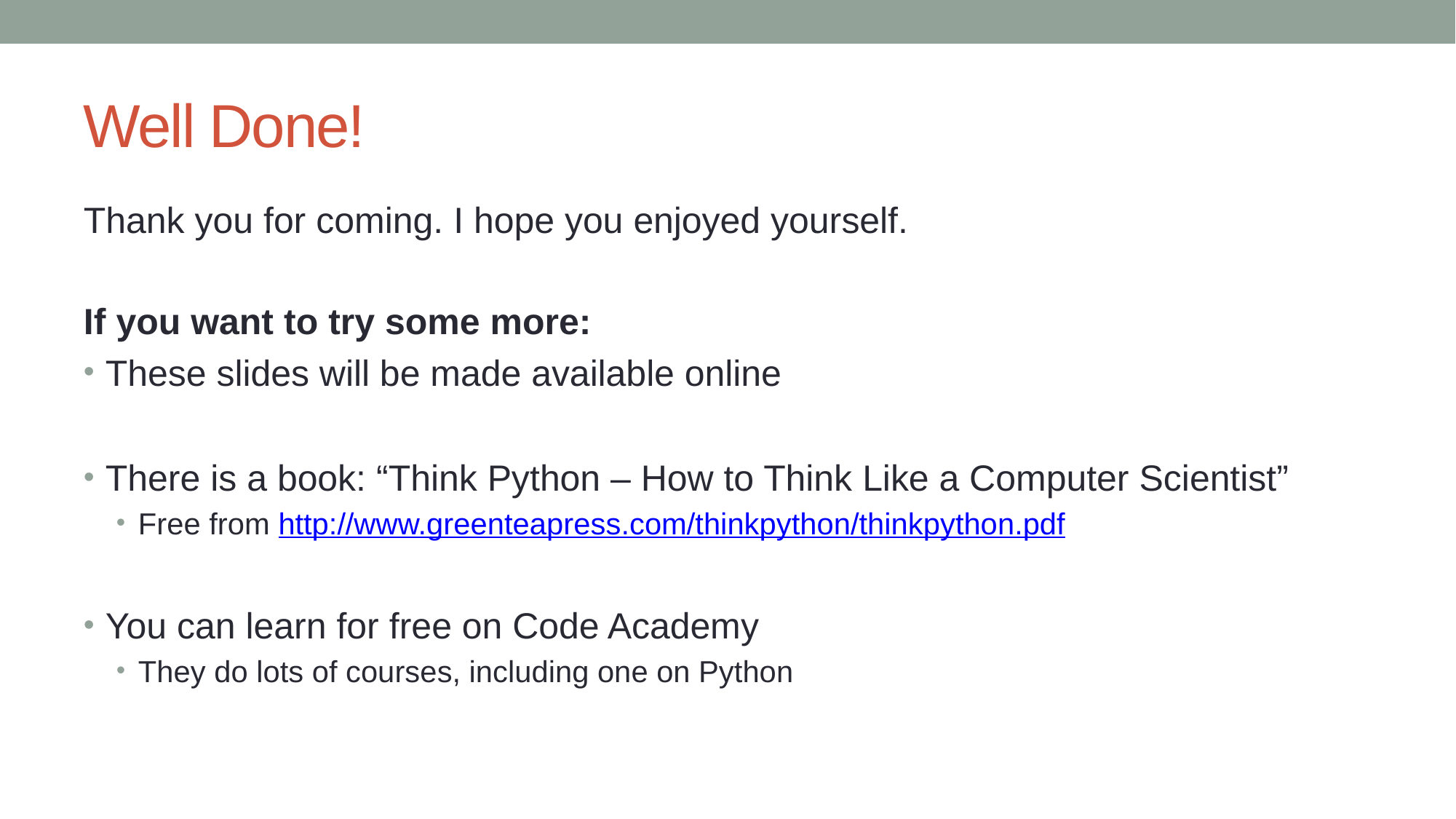

# Well Done!
Thank you for coming. I hope you enjoyed yourself.

If you want to try some more:
These slides will be made available online

There is a book: “Think Python – How to Think Like a Computer Scientist”
Free from http://www.greenteapress.com/thinkpython/thinkpython.pdf

You can learn for free on Code Academy
They do lots of courses, including one on Python